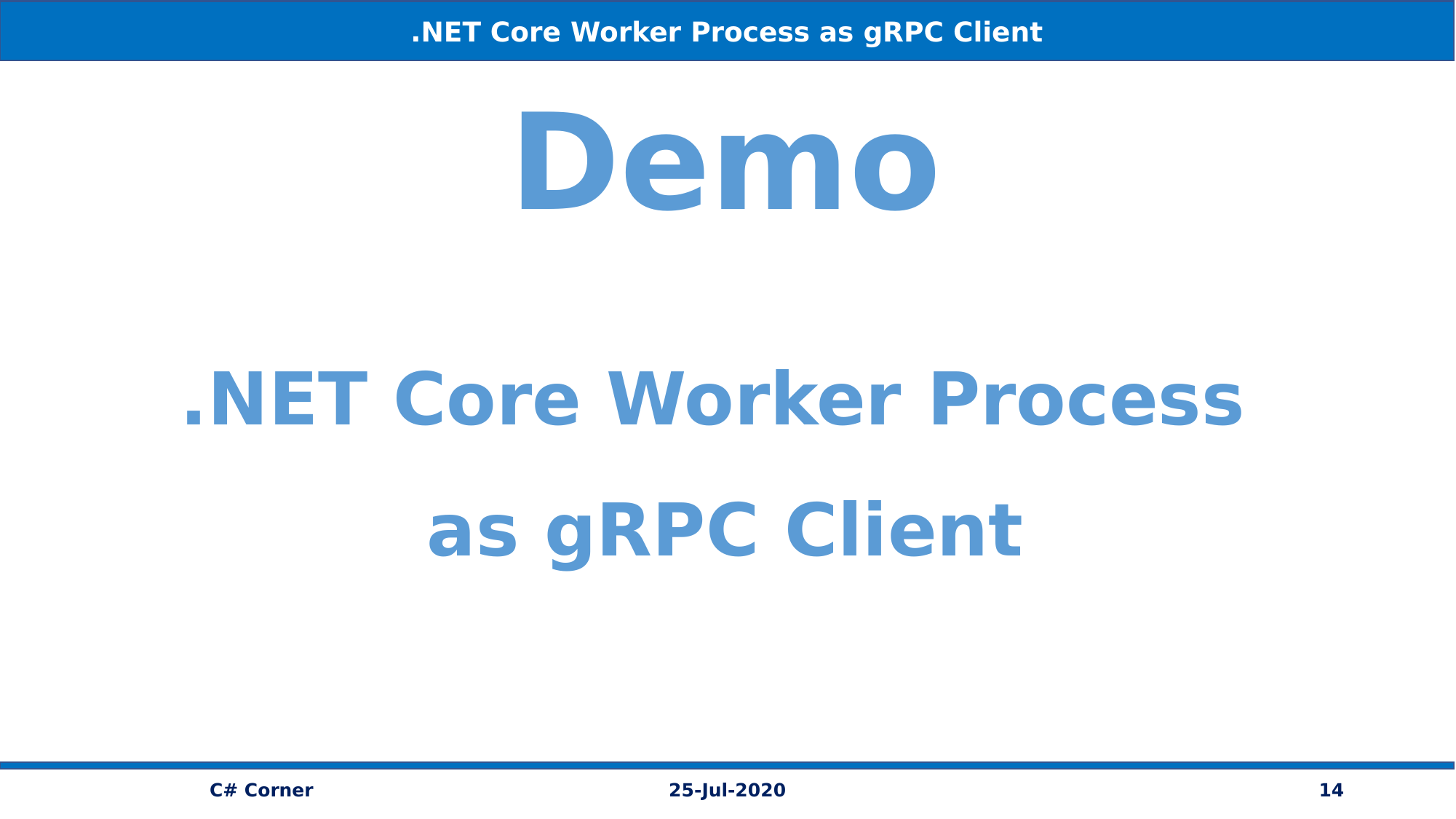

.NET Core Worker Process as gRPC Client
Demo

.NET Core Worker Process
as gRPC Client

25-Jul-2020
14
C# Corner